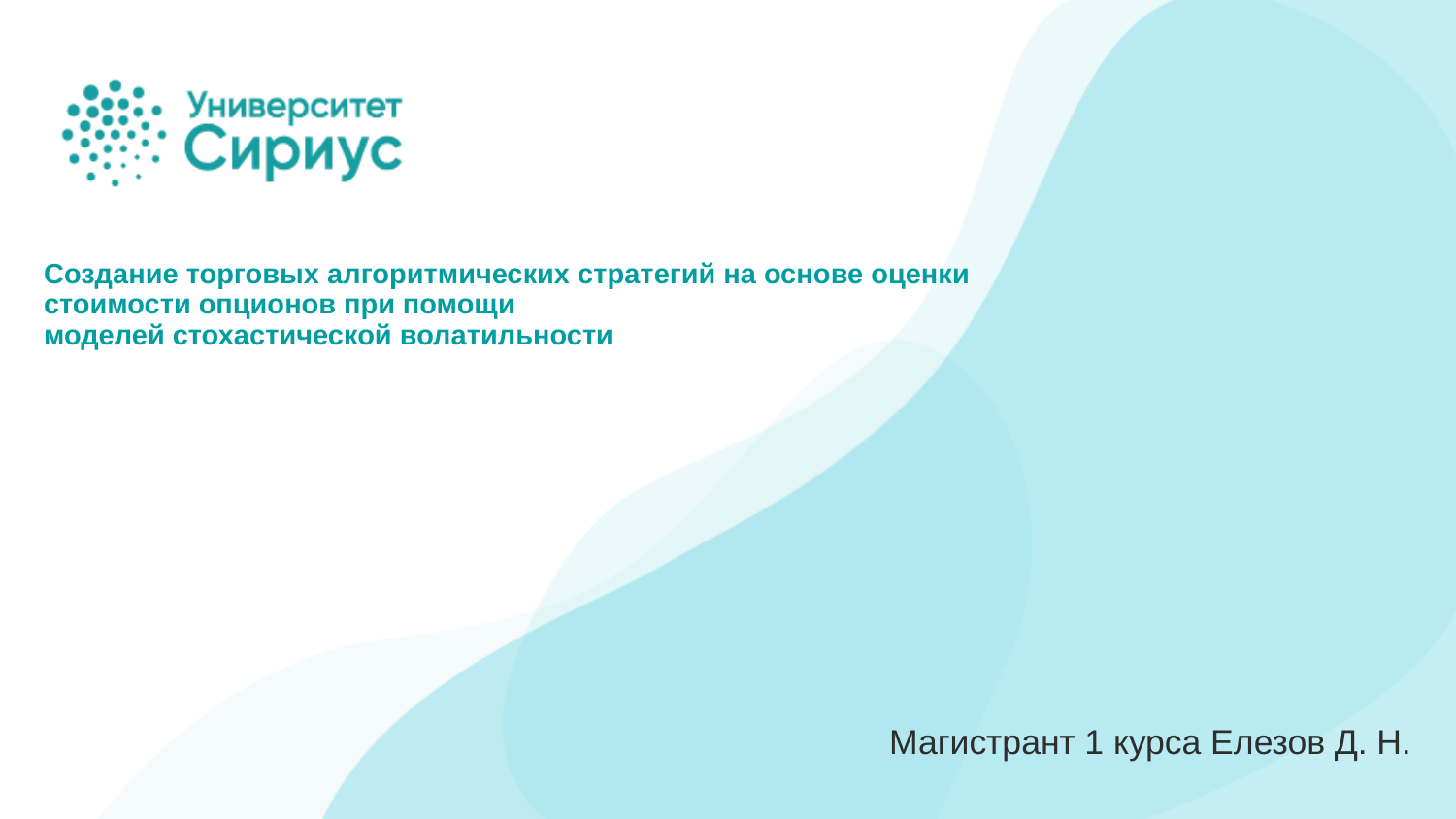

# Создание торговых алгоритмических стратегий на основе оценки стоимости опционов при помощи моделей стохастической волатильности
Магистрант 1 курса Елезов Д. Н.